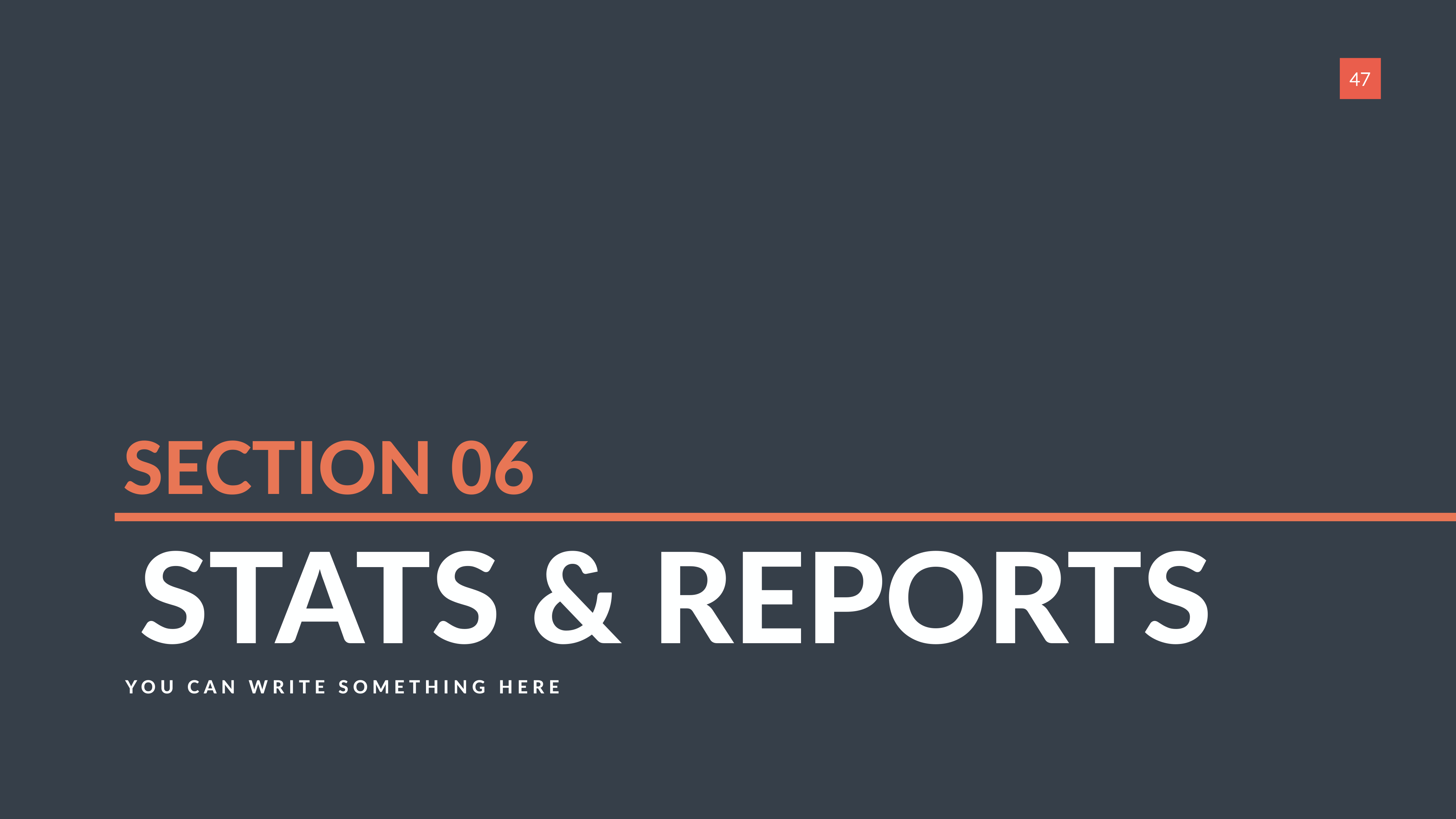

SECTION 06

STATS & REPORTS
YOU CAN WRITE SOMETHING HERE